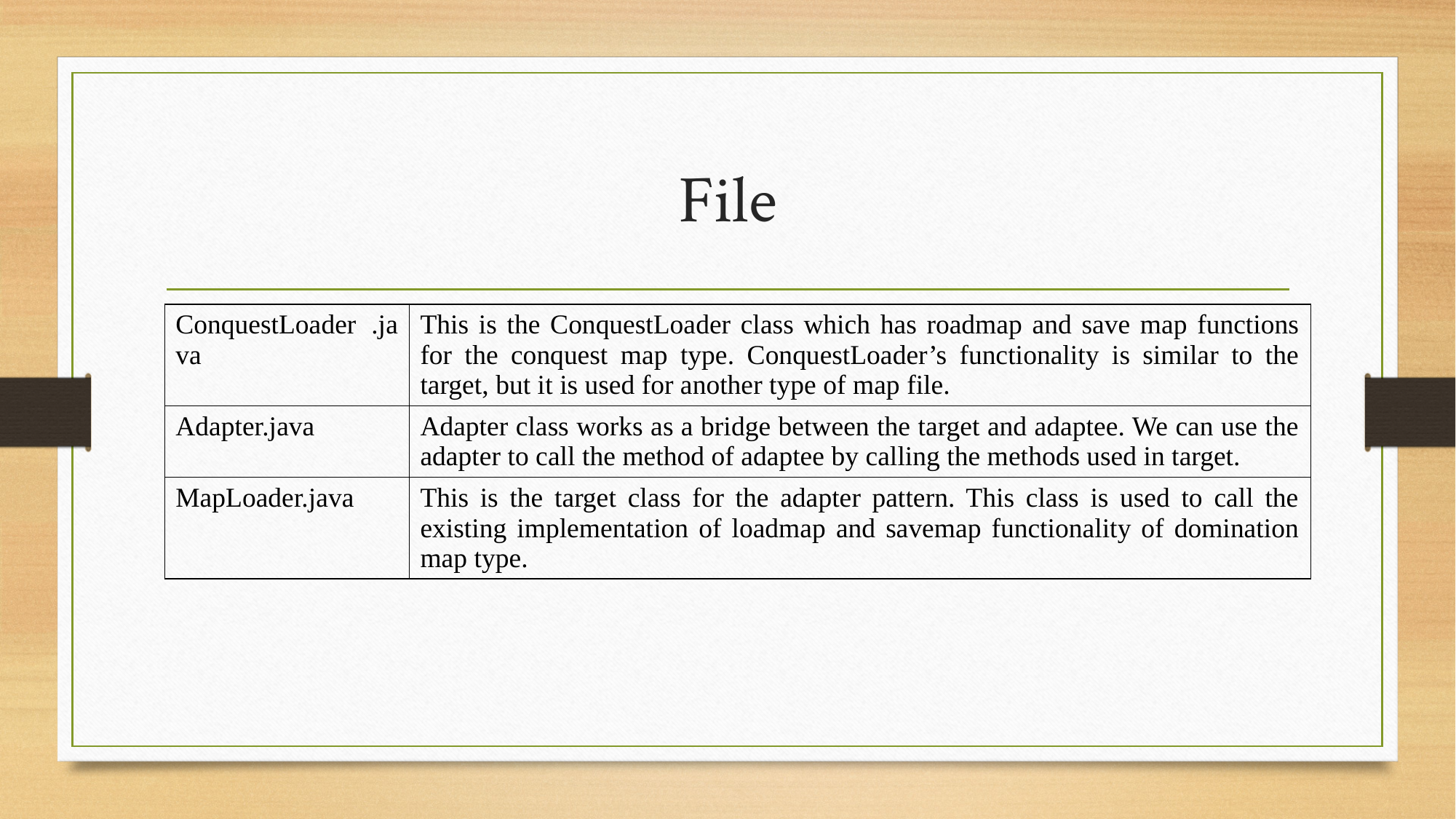

# File
| ConquestLoader .java | This is the ConquestLoader class which has roadmap and save map functions for the conquest map type. ConquestLoader’s functionality is similar to the target, but it is used for another type of map file. |
| --- | --- |
| Adapter.java | Adapter class works as a bridge between the target and adaptee. We can use the adapter to call the method of adaptee by calling the methods used in target. |
| MapLoader.java | This is the target class for the adapter pattern. This class is used to call the existing implementation of loadmap and savemap functionality of domination map type. |